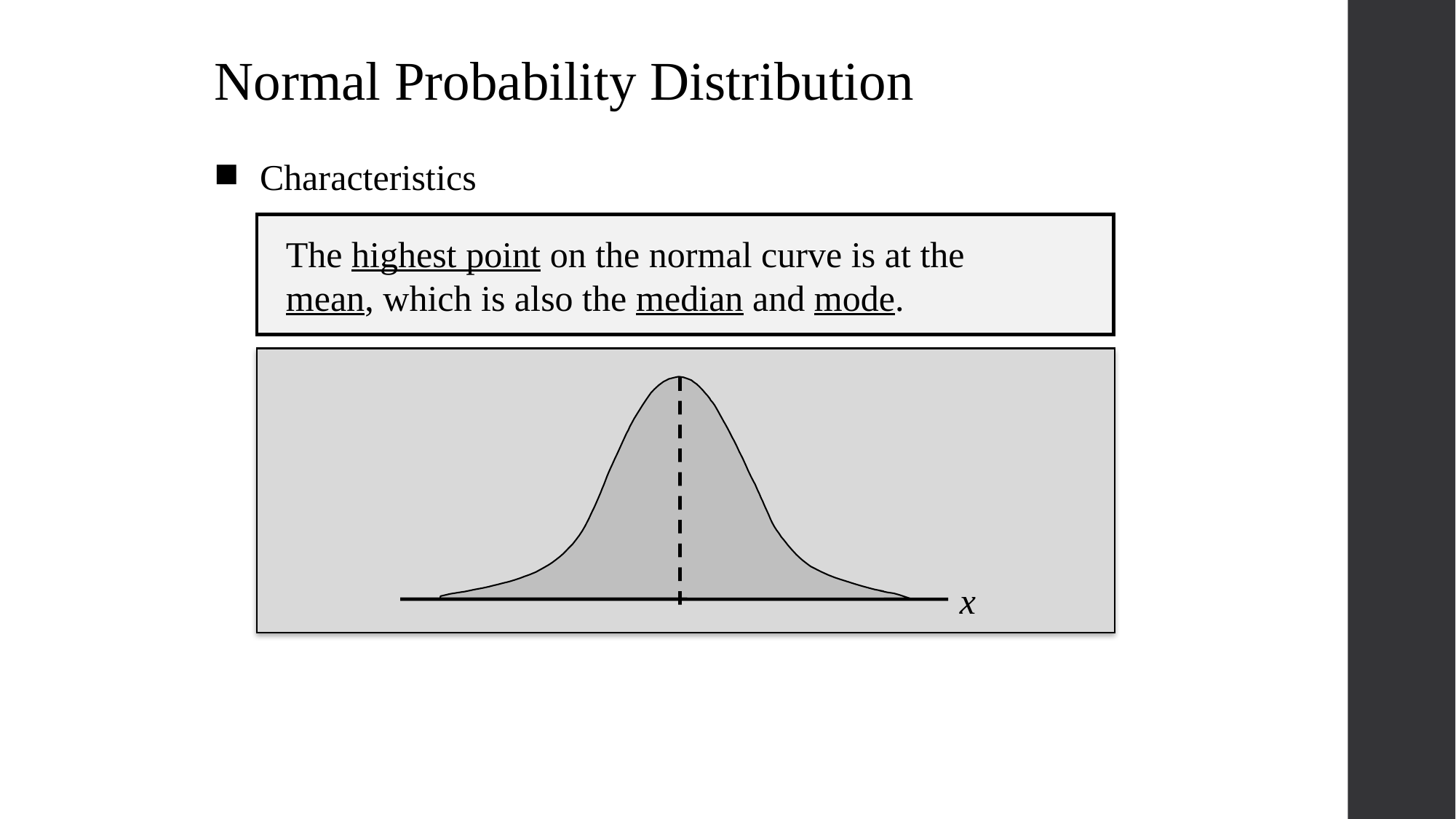

Normal Probability Distribution
Characteristics
  The highest point on the normal curve is at the
  mean, which is also the median and mode.

x